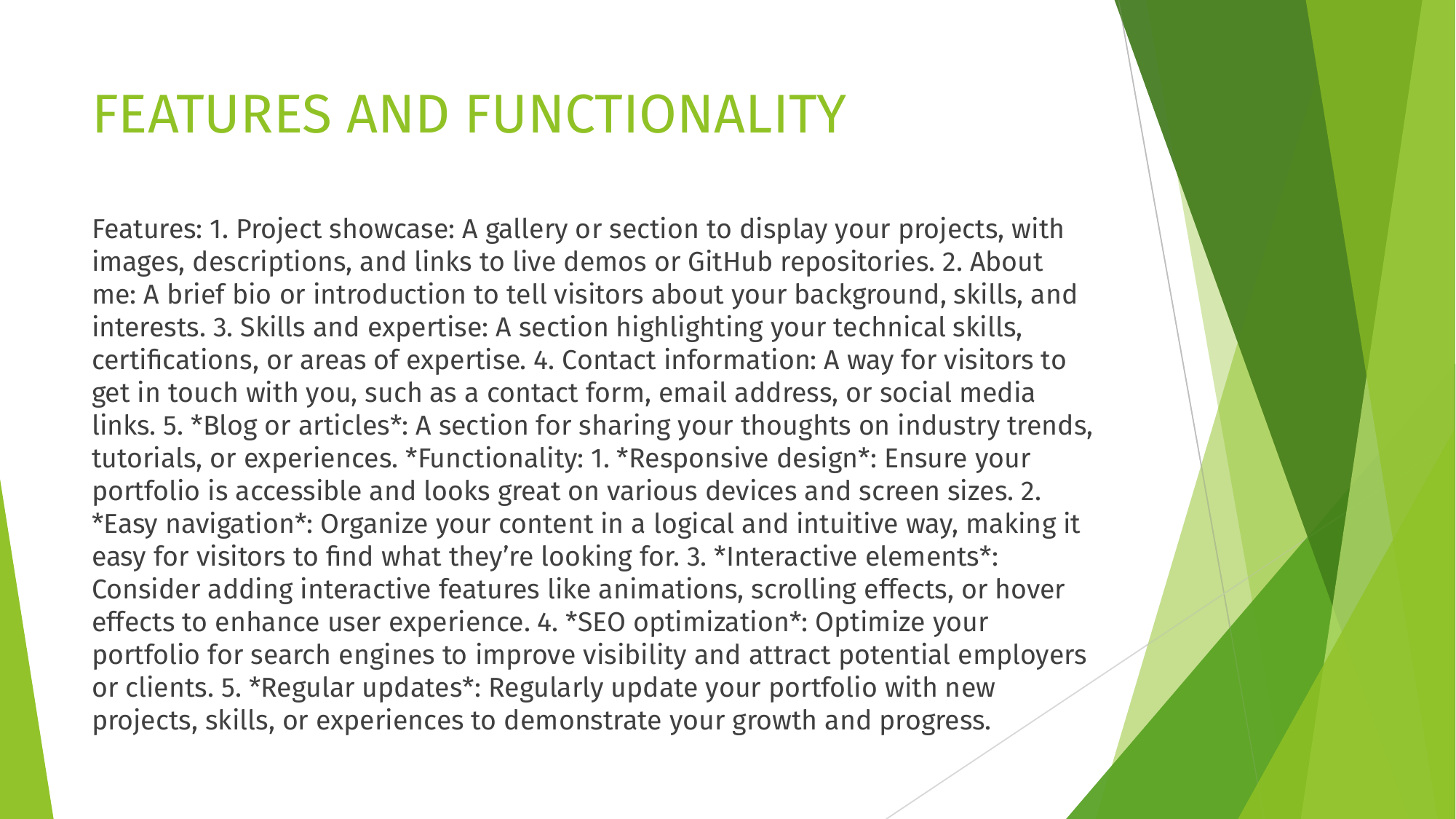

# FEATURES AND FUNCTIONALITY
Features: 1. Project showcase: A gallery or section to display your projects, with images, descriptions, and links to live demos or GitHub repositories. 2. About me: A brief bio or introduction to tell visitors about your background, skills, and interests. 3. Skills and expertise: A section highlighting your technical skills, certifications, or areas of expertise. 4. Contact information: A way for visitors to get in touch with you, such as a contact form, email address, or social media links. 5. *Blog or articles*: A section for sharing your thoughts on industry trends, tutorials, or experiences. *Functionality: 1. *Responsive design*: Ensure your portfolio is accessible and looks great on various devices and screen sizes. 2. *Easy navigation*: Organize your content in a logical and intuitive way, making it easy for visitors to find what they’re looking for. 3. *Interactive elements*: Consider adding interactive features like animations, scrolling effects, or hover effects to enhance user experience. 4. *SEO optimization*: Optimize your portfolio for search engines to improve visibility and attract potential employers or clients. 5. *Regular updates*: Regularly update your portfolio with new projects, skills, or experiences to demonstrate your growth and progress.